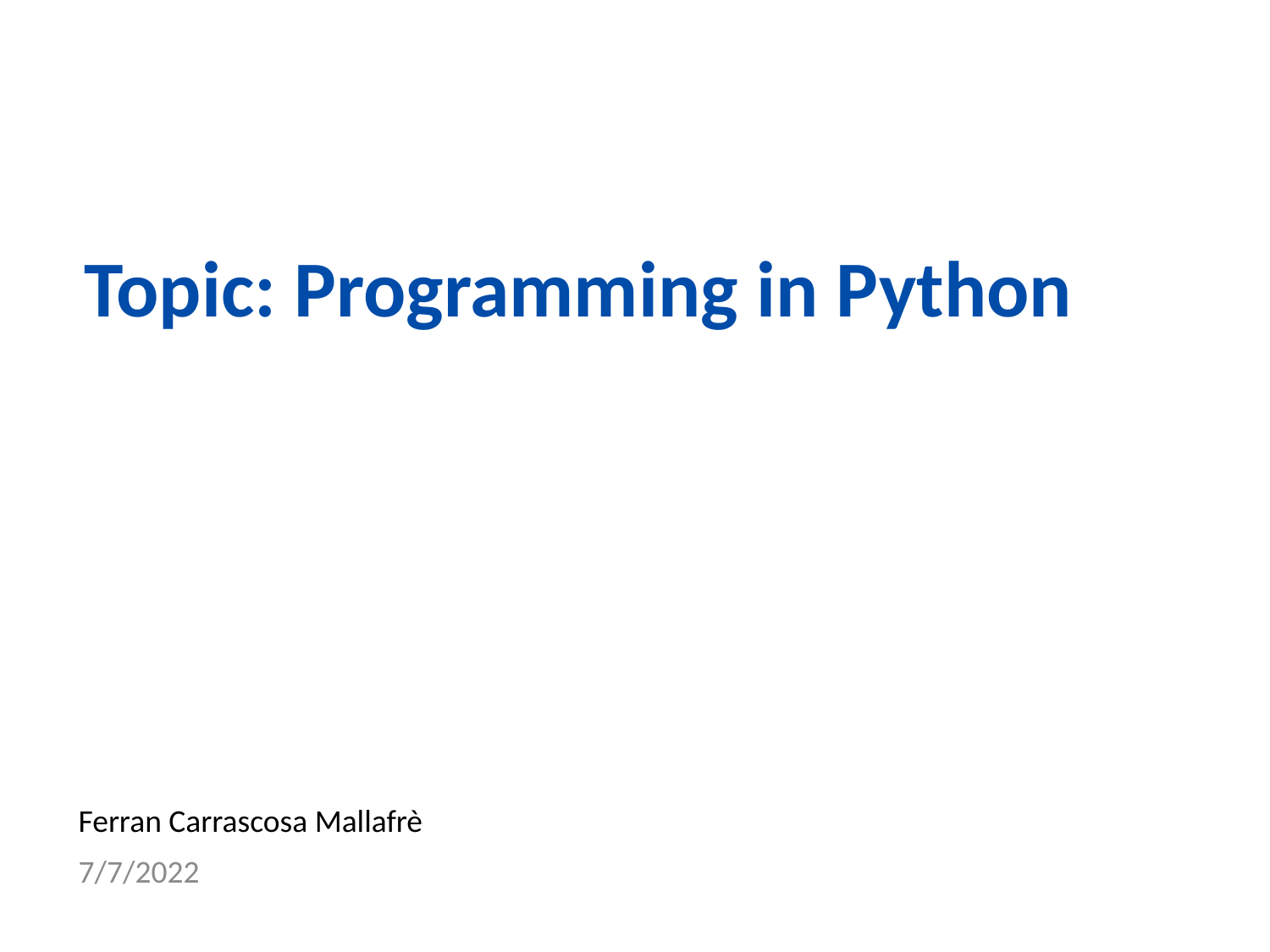

# Topic: Programming in Python
Ferran Carrascosa Mallafrè
7/7/2022